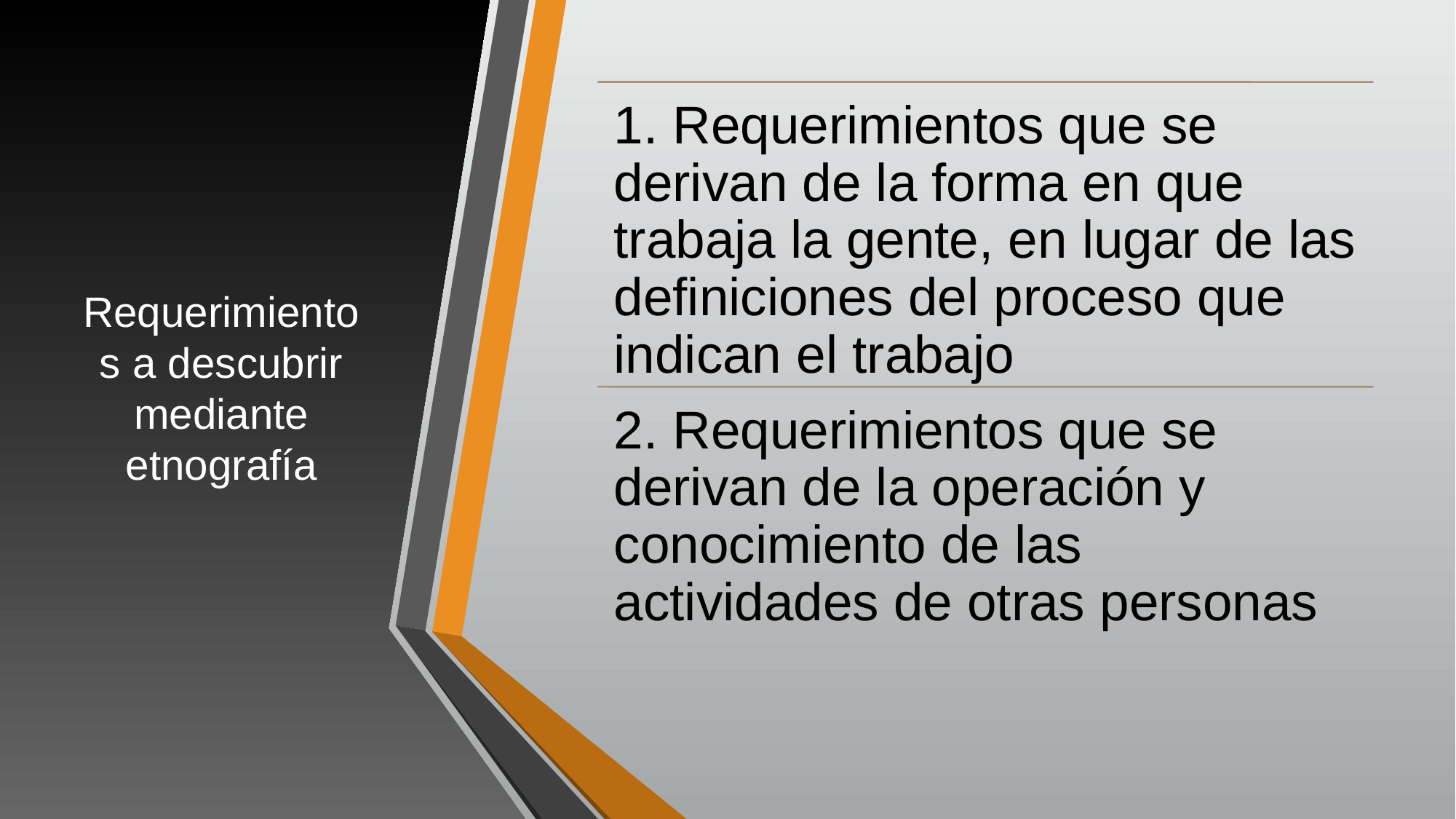

# Requerimientos a descubrir mediante etnografía
1. Requerimientos que se derivan de la forma en que trabaja la gente, en lugar de las definiciones del proceso que indican el trabajo
2. Requerimientos que se derivan de la operación y conocimiento de las actividades de otras personas